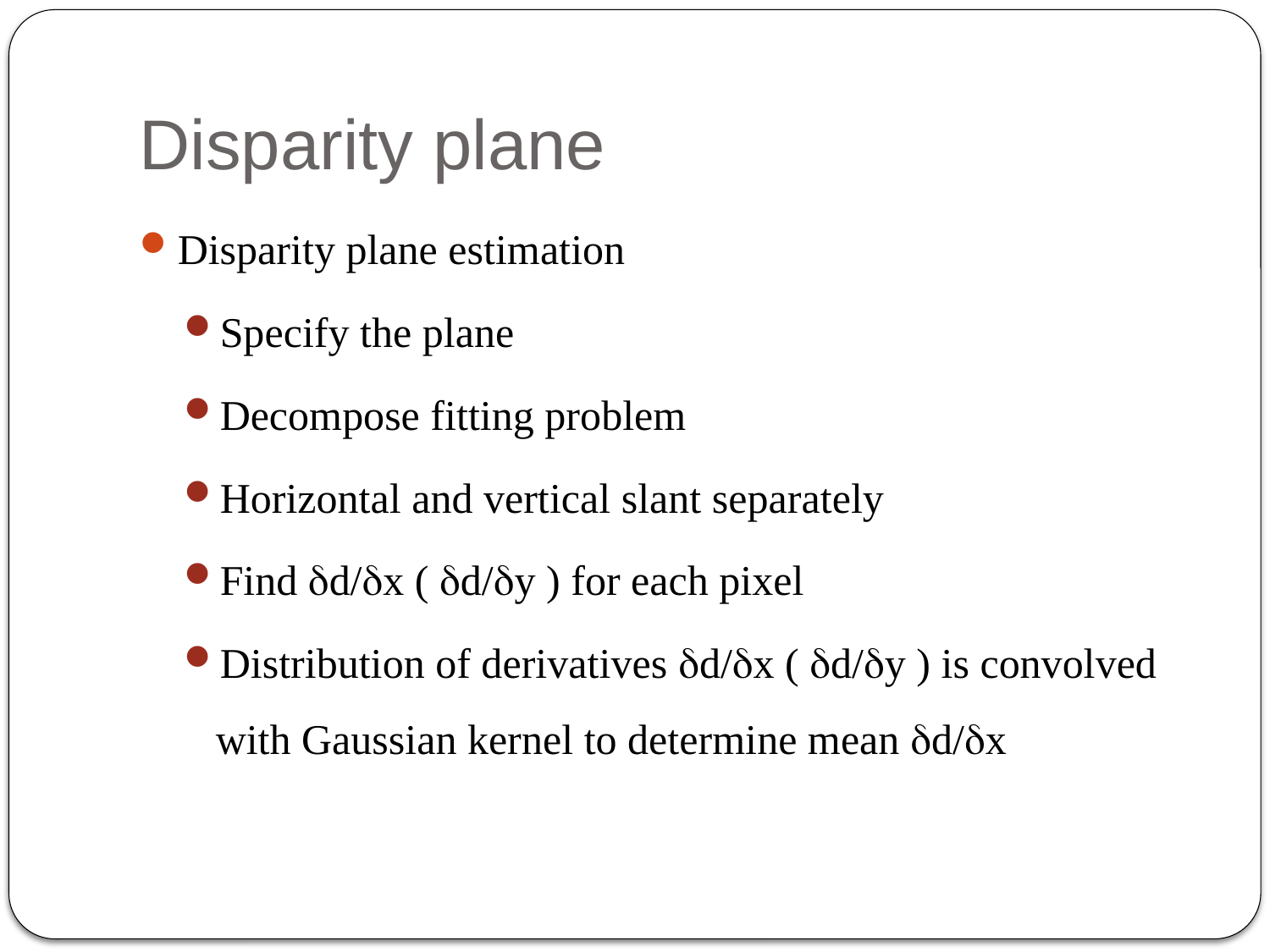

# Disparity plane
Disparity plane estimation
Specify the plane
Decompose fitting problem
Horizontal and vertical slant separately
Find δd/δx ( δd/δy ) for each pixel
Distribution of derivatives δd/δx ( δd/δy ) is convolved with Gaussian kernel to determine mean δd/δx